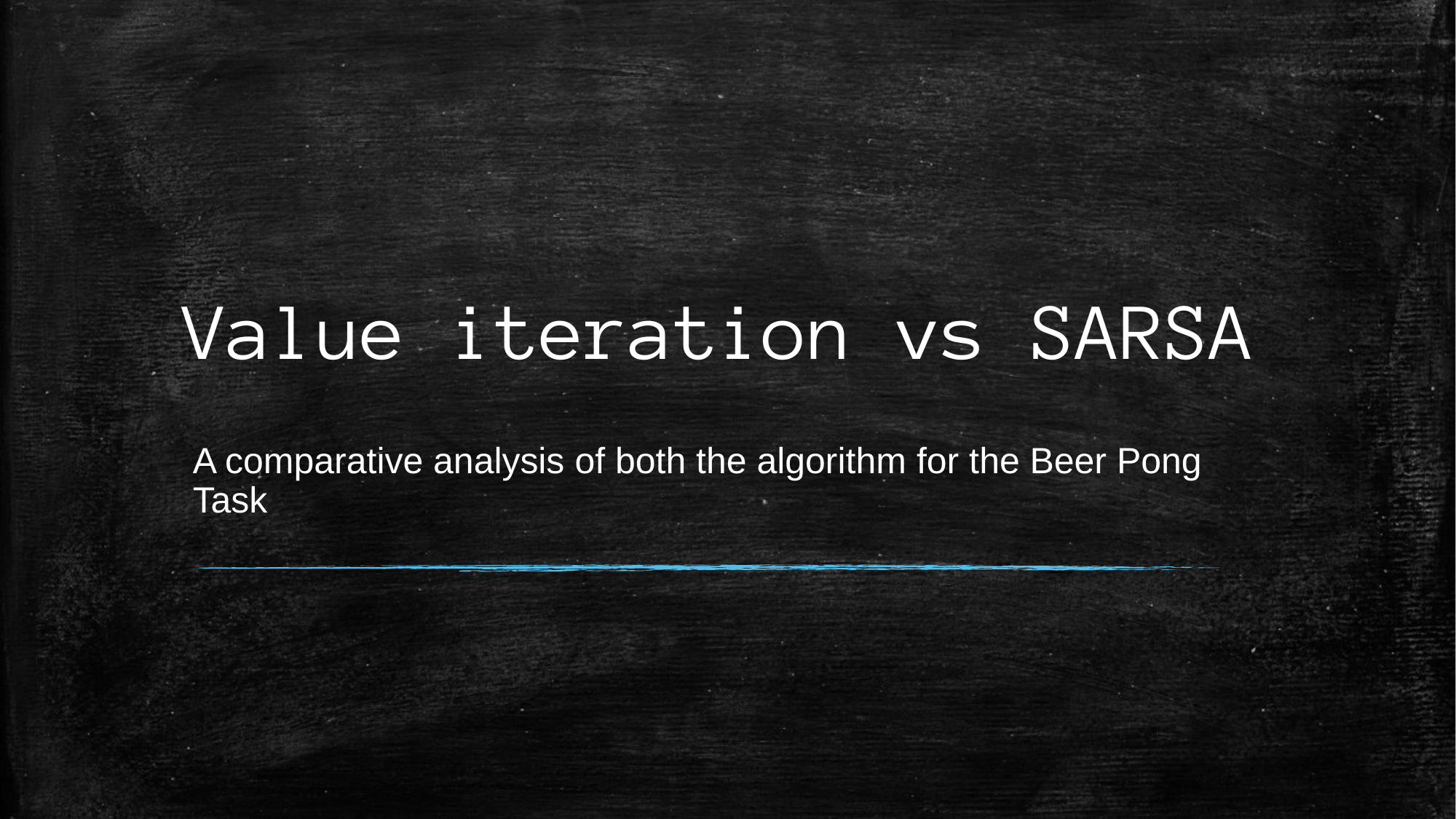

# Value iteration vs SARSA
A comparative analysis of both the algorithm for the Beer Pong Task